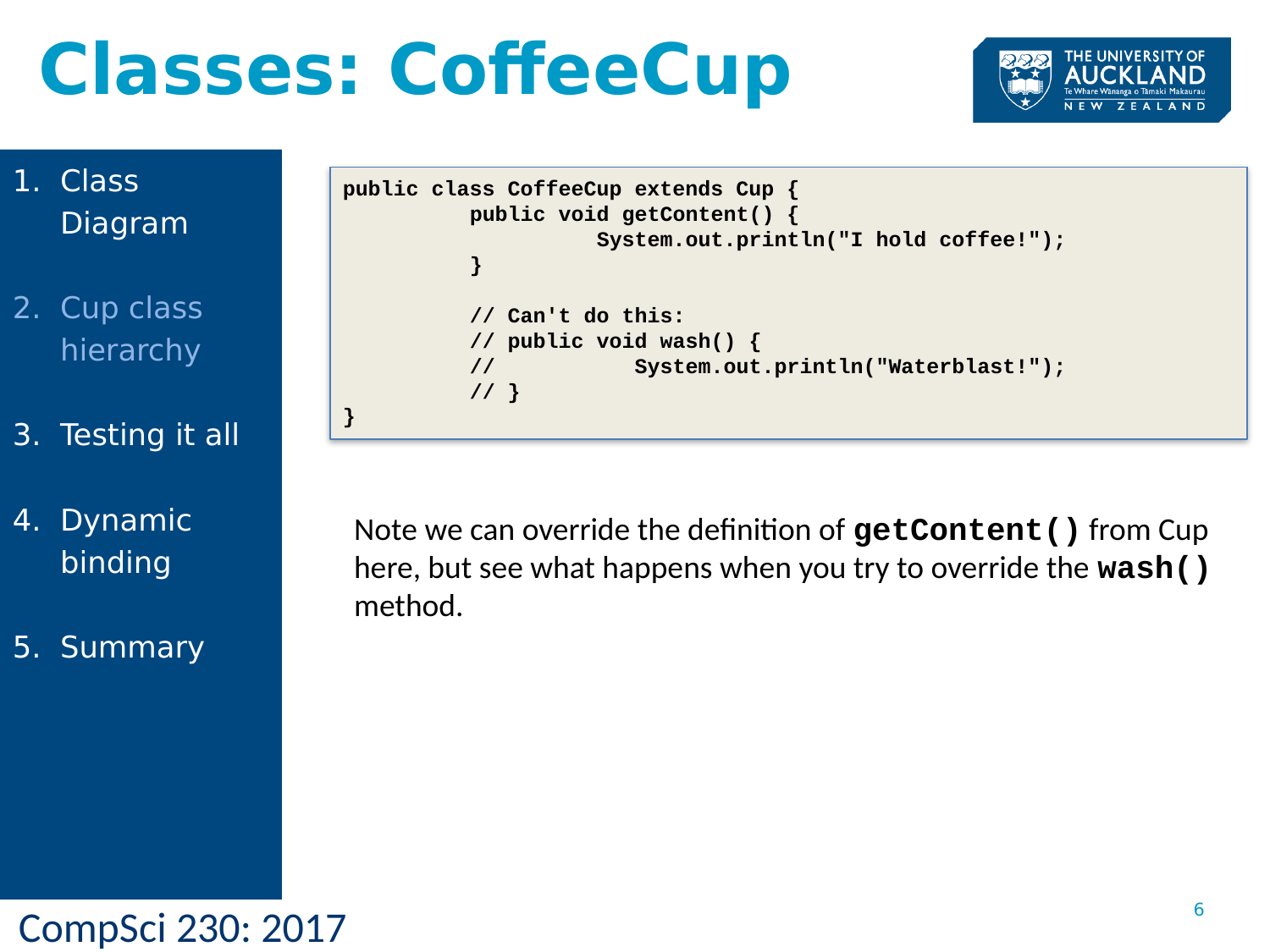

Classes: CoffeeCup
Class Diagram

Cup class hierarchy
Testing it all

Dynamic binding
Summary

public class CoffeeCup extends Cup {
	public void getContent() {
		System.out.println("I hold coffee!");
	}

	// Can't do this:
	// public void wash() {
	//	   System.out.println("Waterblast!");
	// }
}

Note we can override the definition of getContent() from Cup here, but see what happens when you try to override the wash() method.
6